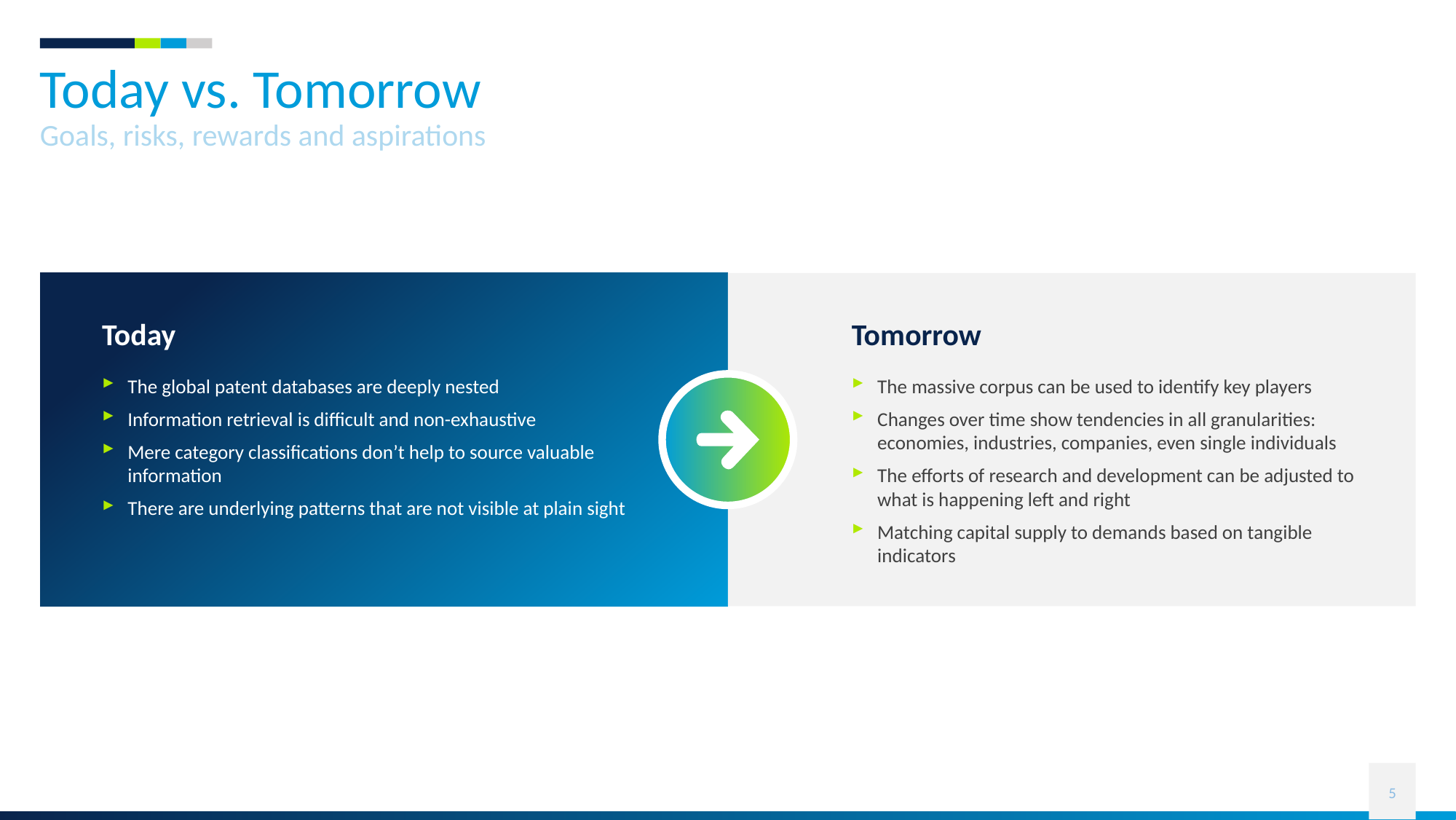

# Today vs. Tomorrow
Goals, risks, rewards and aspirations

Today
Tomorrow
The global patent databases are deeply nested
Information retrieval is difficult and non-exhaustive
Mere category classifications don’t help to source valuable information
There are underlying patterns that are not visible at plain sight

The massive corpus can be used to identify key players
Changes over time show tendencies in all granularities: economies, industries, companies, even single individuals
The efforts of research and development can be adjusted to what is happening left and right
Matching capital supply to demands based on tangible indicators

5